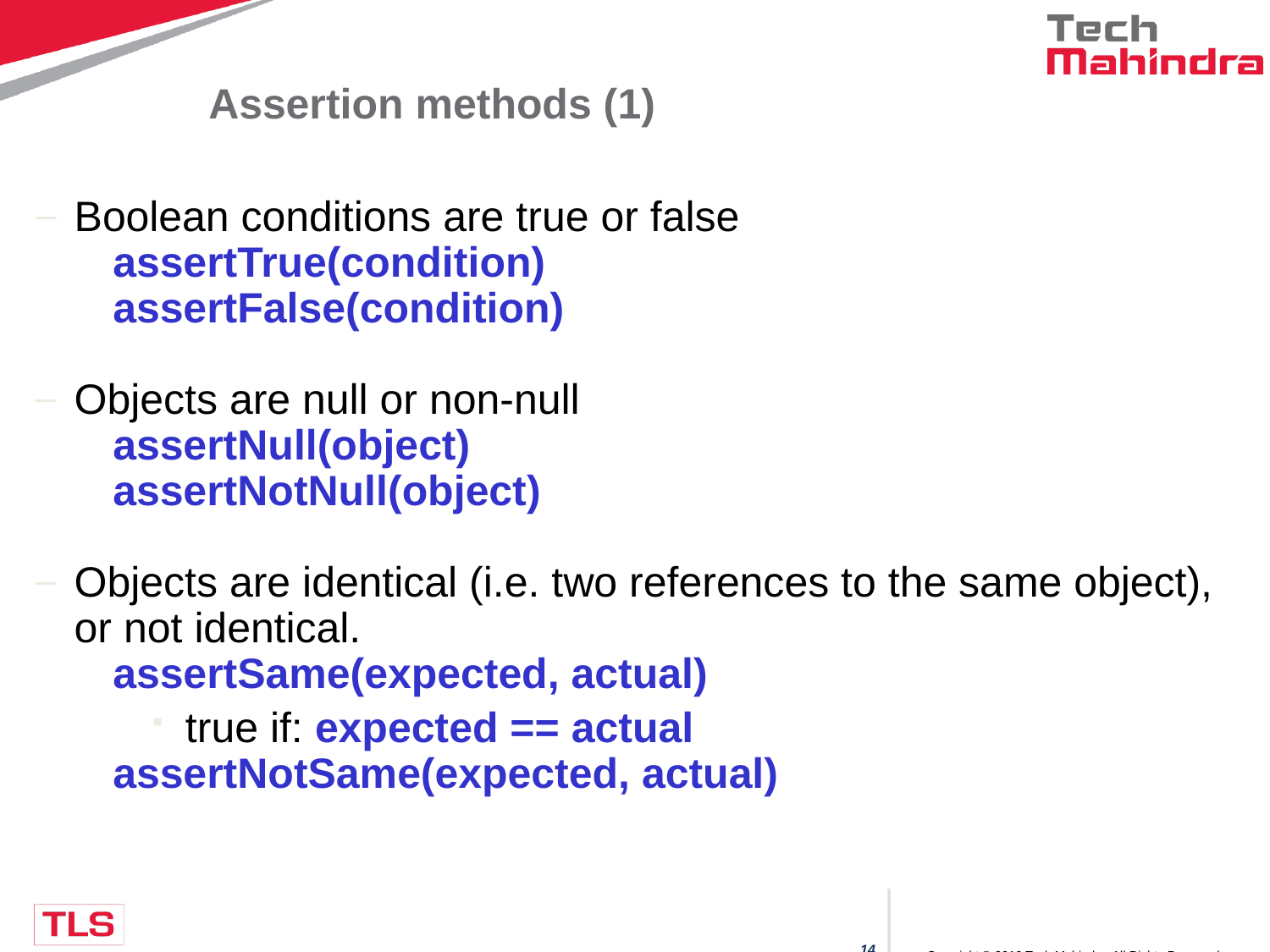

Assertion methods (1)
Boolean conditions are true or false
assertTrue(condition)
assertFalse(condition)

Objects are null or non-null
assertNull(object)
assertNotNull(object)

Objects are identical (i.e. two references to the same object), or not identical.
assertSame(expected, actual)
true if: expected == actual
assertNotSame(expected, actual)
Copyright © 2016 Tech Mahindra. All Rights Reserved.